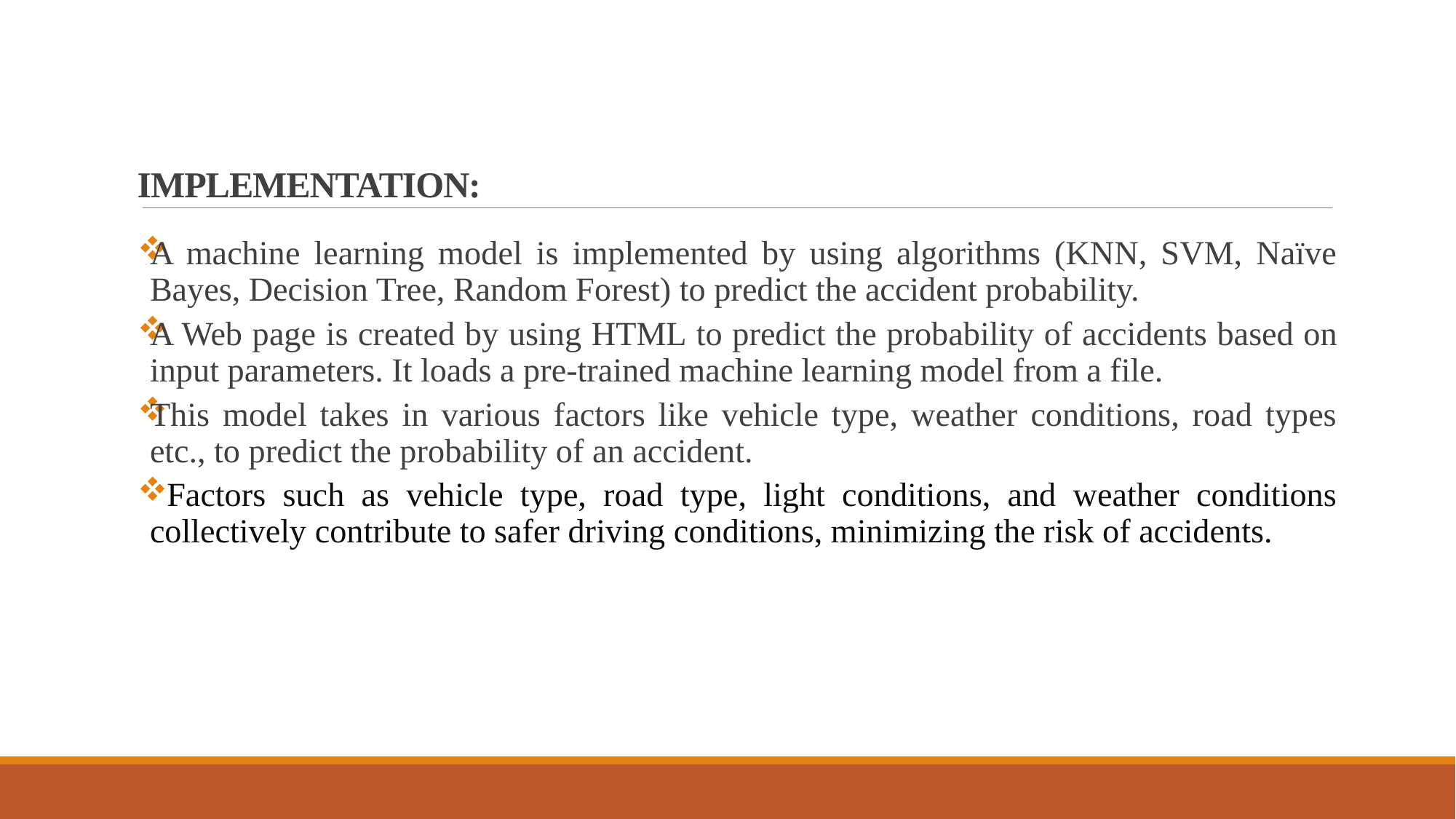

# IMPLEMENTATION:
A machine learning model is implemented by using algorithms (KNN, SVM, Naïve Bayes, Decision Tree, Random Forest) to predict the accident probability.
A Web page is created by using HTML to predict the probability of accidents based on input parameters. It loads a pre-trained machine learning model from a file.
This model takes in various factors like vehicle type, weather conditions, road types etc., to predict the probability of an accident.
 Factors such as vehicle type, road type, light conditions, and weather conditions collectively contribute to safer driving conditions, minimizing the risk of accidents.